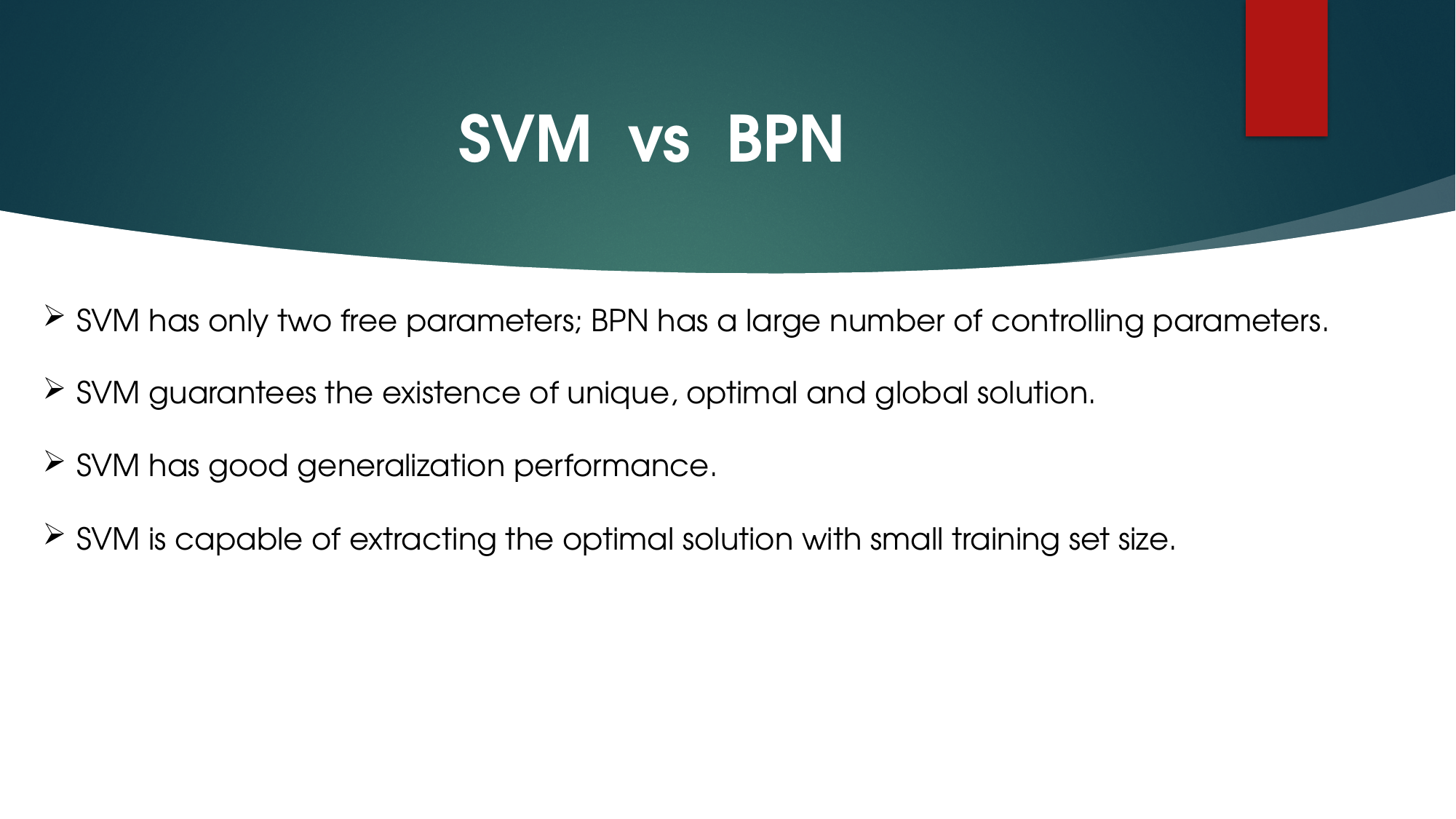

# SVM  vs  BPN

SVM has only two free parameters; BPN has a large number of controlling parameters.

SVM guarantees the existence of unique, optimal and global solution.

SVM has good generalization performance.

SVM is capable of extracting the optimal solution with small training set size.